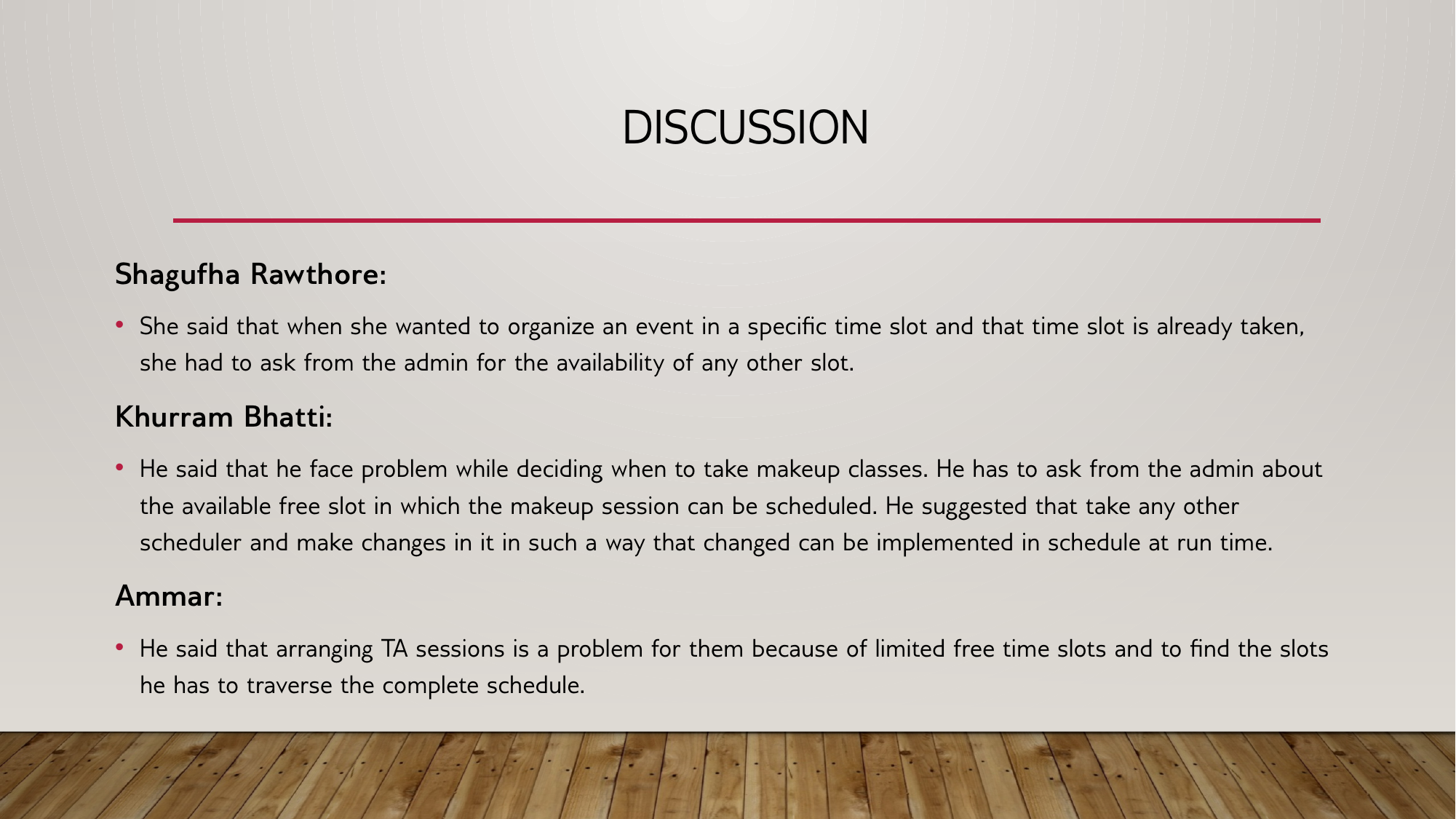

# Discussion
Shagufha Rawthore:
She said that when she wanted to organize an event in a specific time slot and that time slot is already taken, she had to ask from the admin for the availability of any other slot.
Khurram Bhatti:
He said that he face problem while deciding when to take makeup classes. He has to ask from the admin about the available free slot in which the makeup session can be scheduled. He suggested that take any other scheduler and make changes in it in such a way that changed can be implemented in schedule at run time.
Ammar:
He said that arranging TA sessions is a problem for them because of limited free time slots and to find the slots he has to traverse the complete schedule.